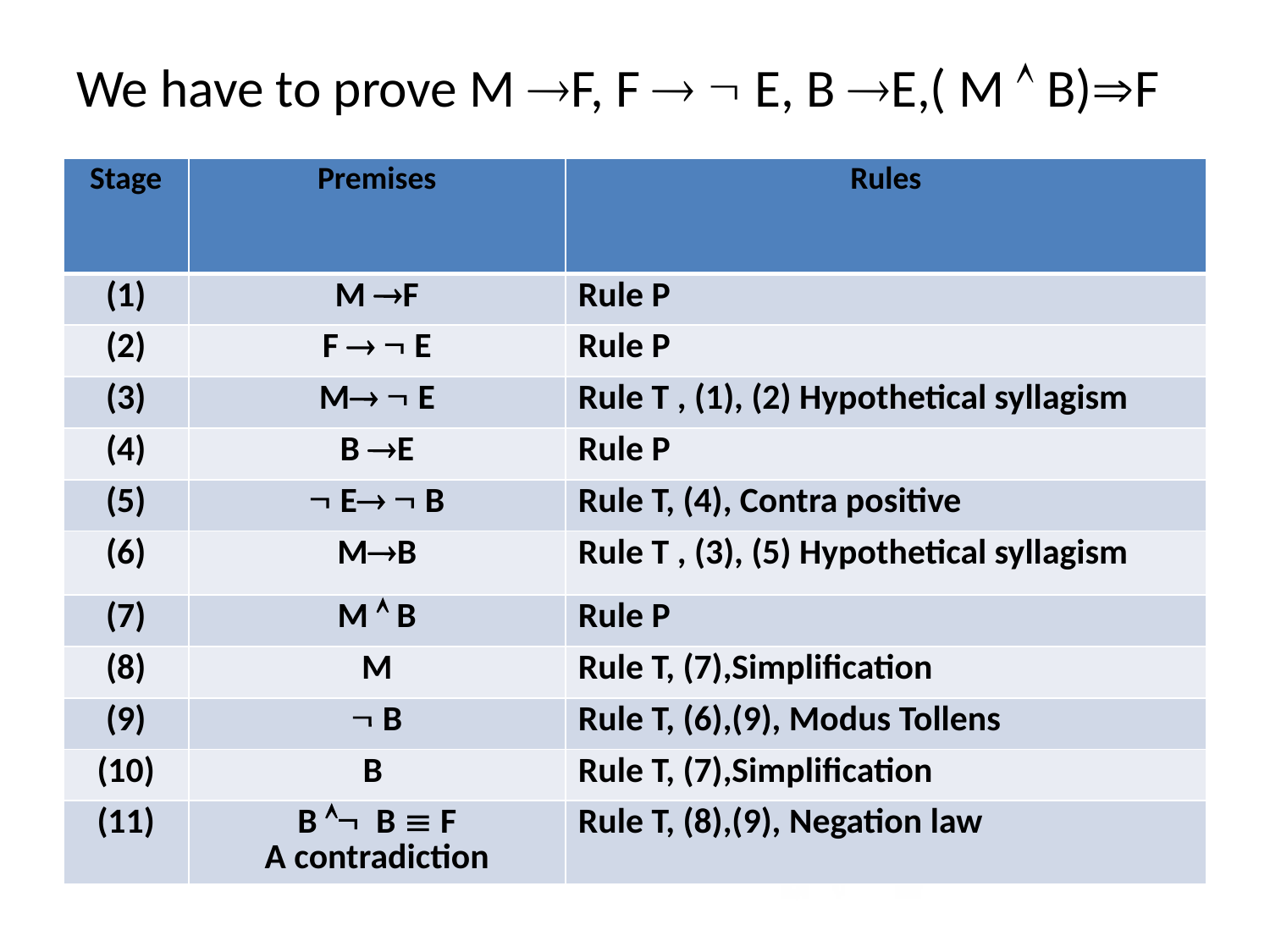

# We have to prove M →F, F → ¬ E, B →E,( M ∧ B)⇒F
| Stage | Premises | Rules |
| --- | --- | --- |
| (1) | M →F | Rule P |
| (2) | F → ¬ E | Rule P |
| (3) | M→ ¬ E | Rule T , (1), (2) Hypothetical syllagism |
| (4) | B →E | Rule P |
| (5) | ¬ E→ ¬ B | Rule T, (4), Contra positive |
| (6) | M→B | Rule T , (3), (5) Hypothetical syllagism |
| (7) | M ∧ B | Rule P |
| (8) | M | Rule T, (7),Simplification |
| (9) | ¬ B | Rule T, (6),(9), Modus Tollens |
| (10) | B | Rule T, (7),Simplification |
| (11) | B ∧¬ B ≡ F A contradiction | Rule T, (8),(9), Negation law |